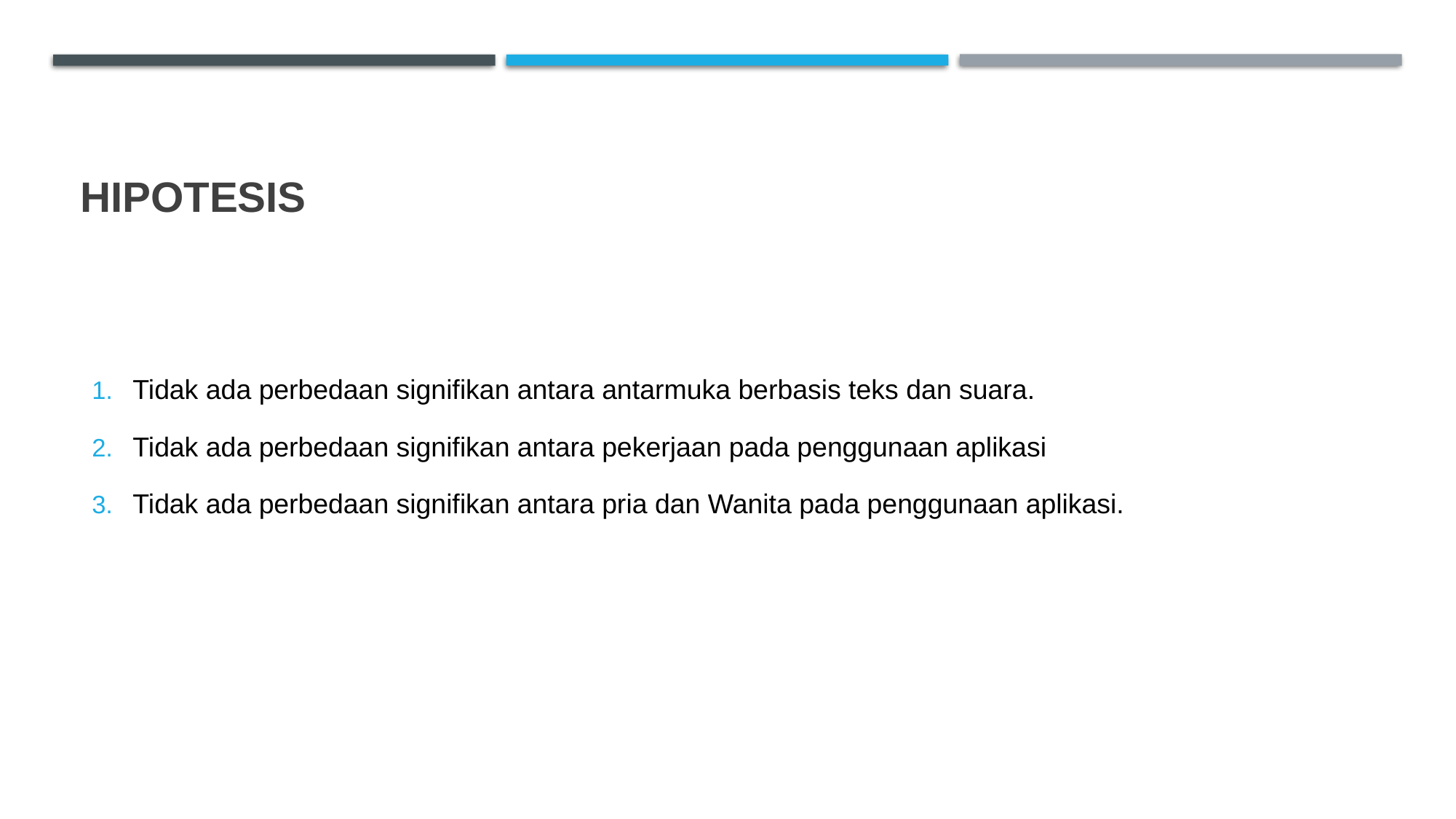

# hipotesis
Tidak ada perbedaan signifikan antara antarmuka berbasis teks dan suara.
Tidak ada perbedaan signifikan antara pekerjaan pada penggunaan aplikasi
Tidak ada perbedaan signifikan antara pria dan Wanita pada penggunaan aplikasi.